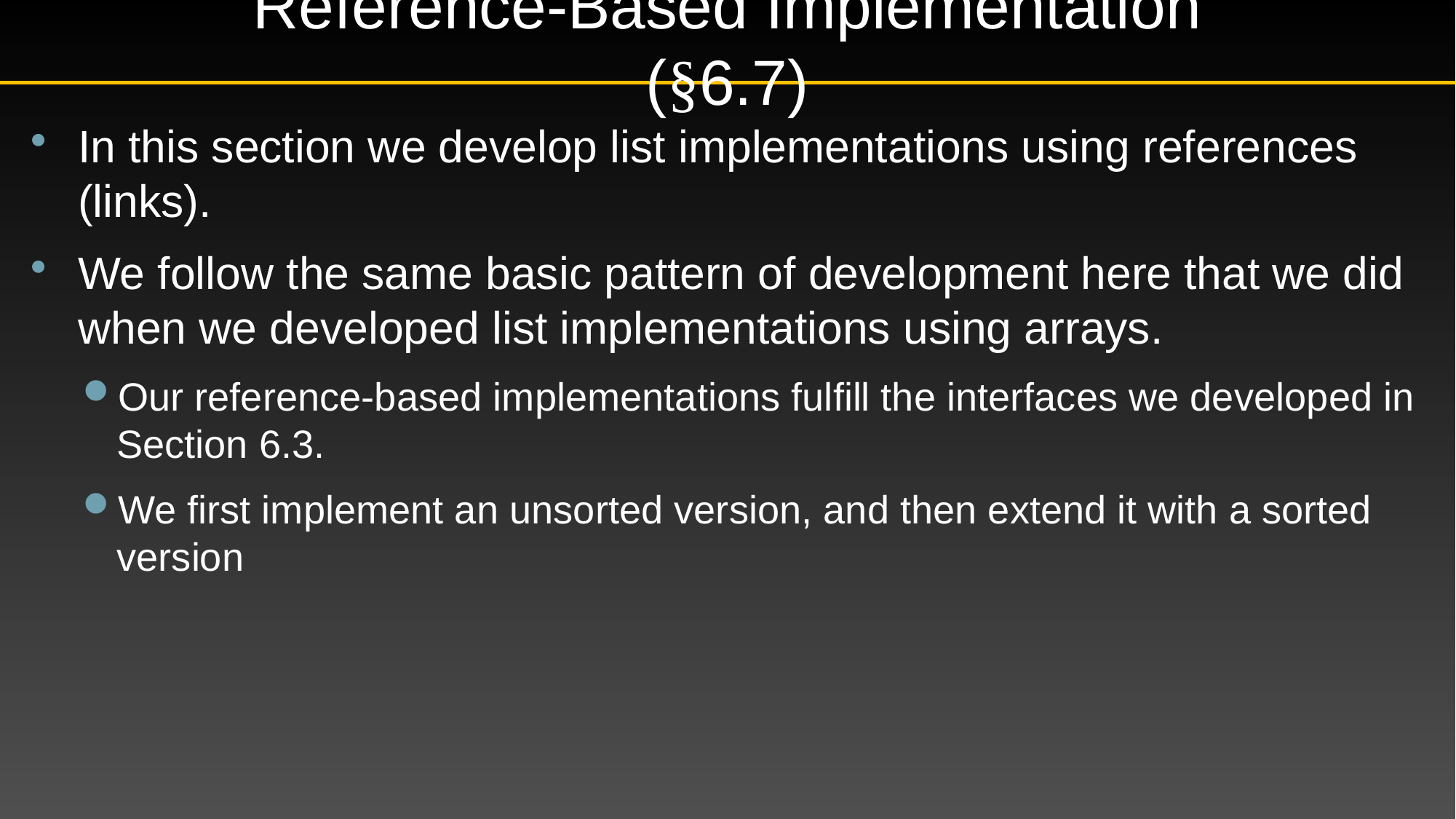

Reference-Based Implementation (§6.7)
In this section we develop list implementations using references (links).
We follow the same basic pattern of development here that we did when we developed list implementations using arrays.
Our reference-based implementations fulfill the interfaces we developed in Section 6.3.
We first implement an unsorted version, and then extend it with a sorted version